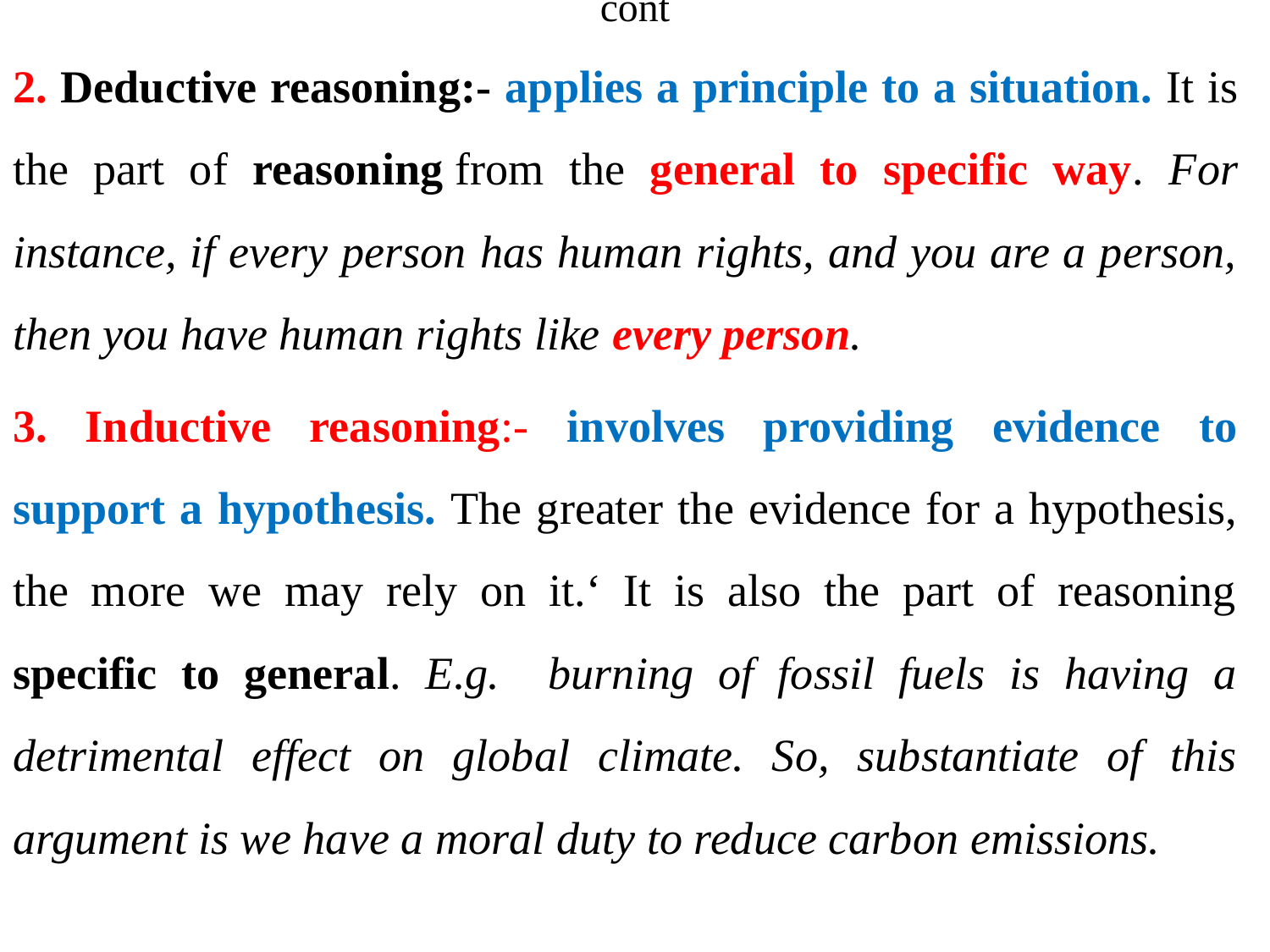

# cont
2. Deductive reasoning:- applies a principle to a situation. It is the part of reasoning from the general to specific way. For instance, if every person has human rights, and you are a person, then you have human rights like every person.
3. Inductive reasoning:- involves providing evidence to support a hypothesis. The greater the evidence for a hypothesis, the more we may rely on it.‘ It is also the part of reasoning specific to general. E.g.  burning of fossil fuels is having a detrimental effect on global climate. So, substantiate of this argument is we have a moral duty to reduce carbon emissions.